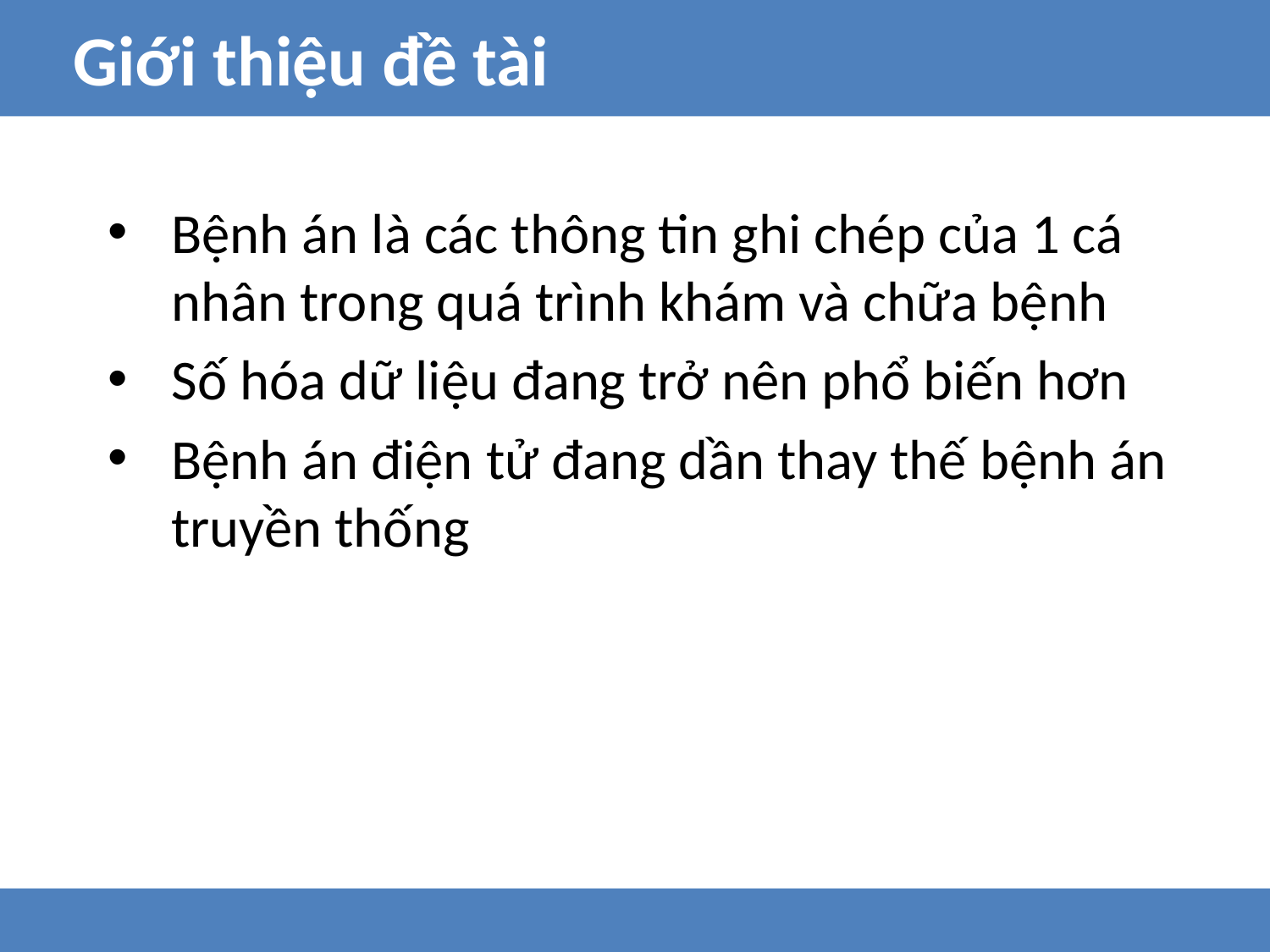

Giới thiệu đề tài
Bệnh án là các thông tin ghi chép của 1 cá nhân trong quá trình khám và chữa bệnh
Số hóa dữ liệu đang trở nên phổ biến hơn
Bệnh án điện tử đang dần thay thế bệnh án truyền thống